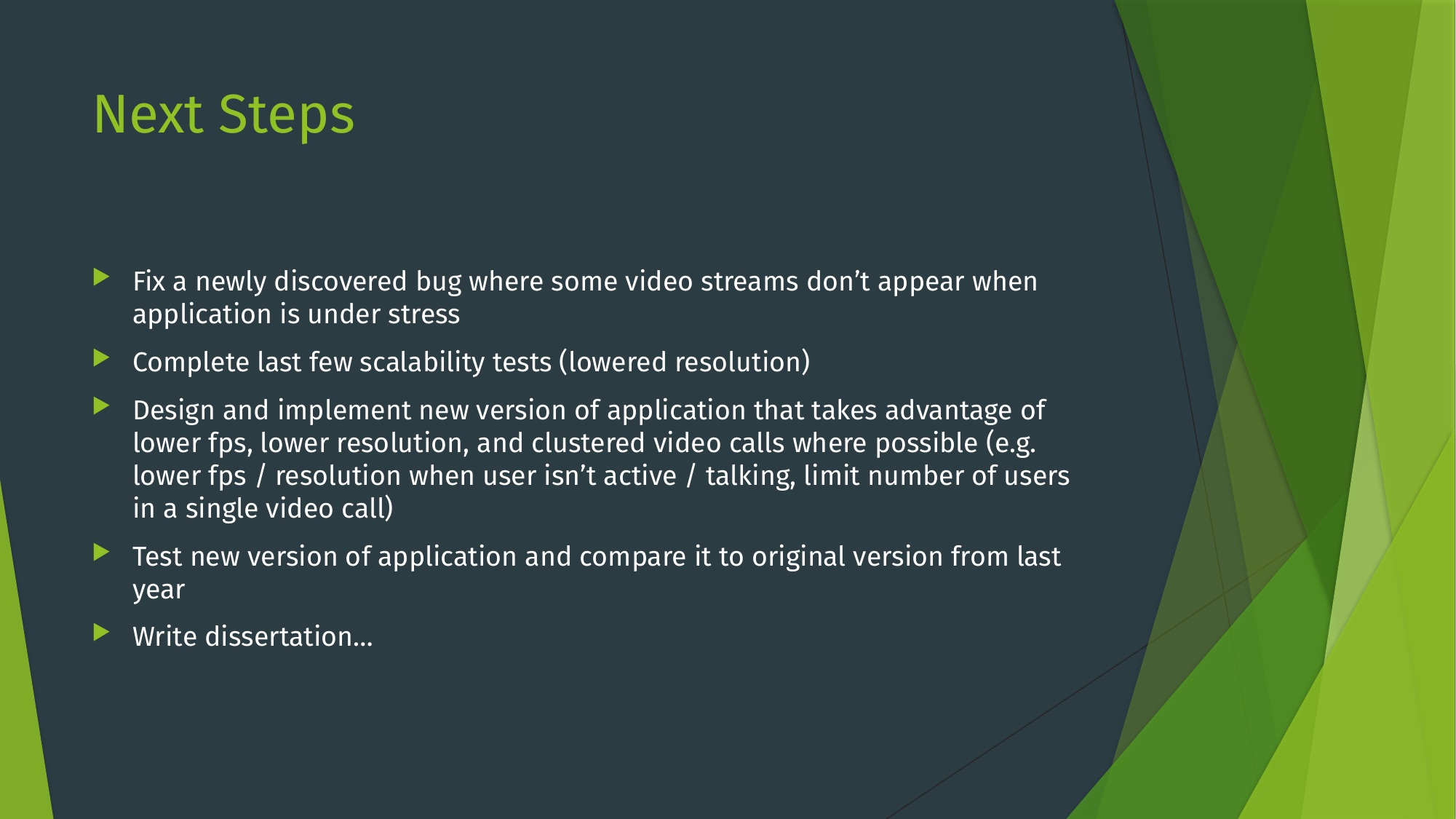

# Next Steps
Fix a newly discovered bug where some video streams don’t appear when application is under stress
Complete last few scalability tests (lowered resolution)
Design and implement new version of application that takes advantage of lower fps, lower resolution, and clustered video calls where possible (e.g. lower fps / resolution when user isn’t active / talking, limit number of users in a single video call)
Test new version of application and compare it to original version from last year
Write dissertation…